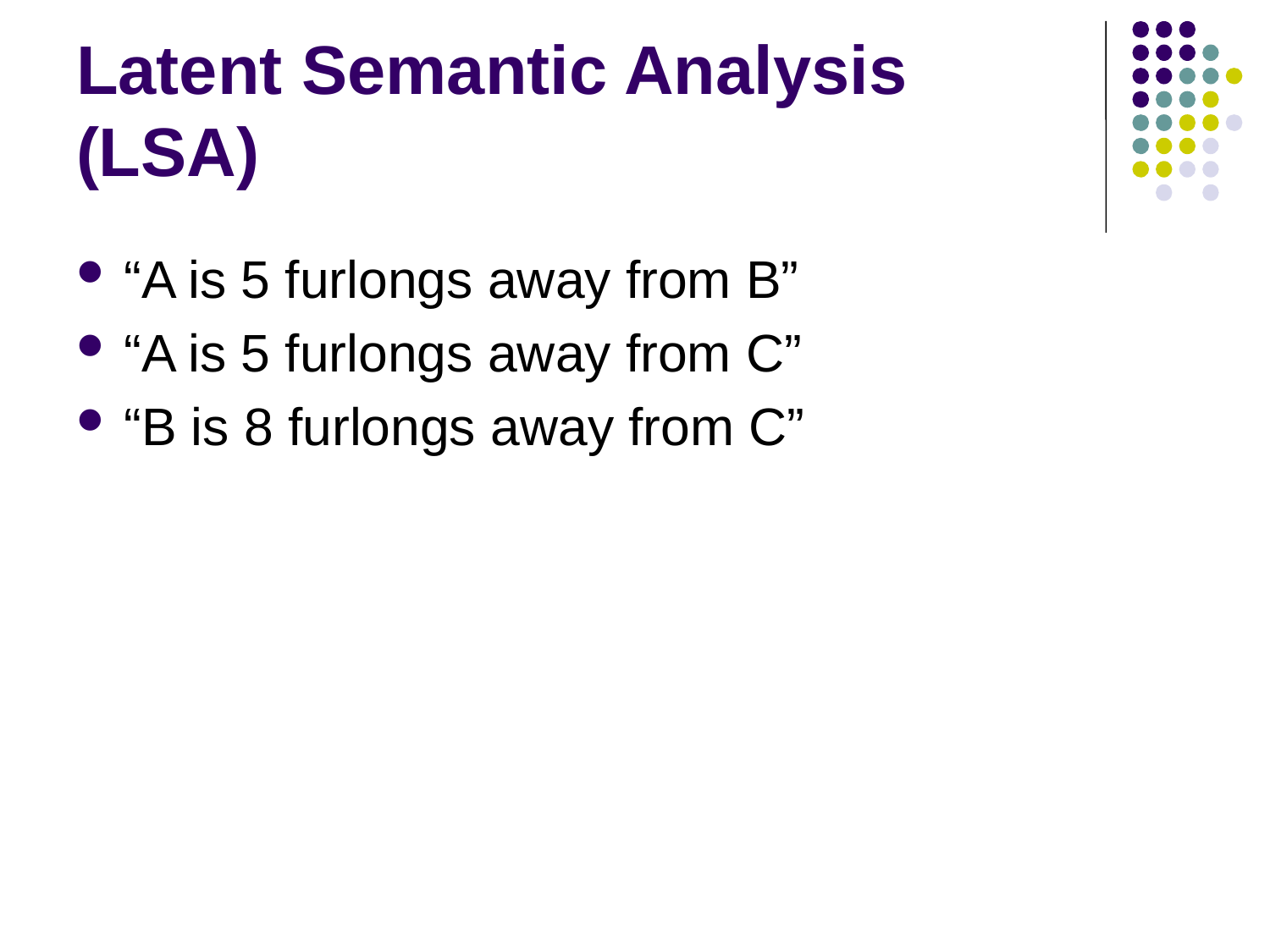

Latent Semantic Analysis (LSA)
“A is 5 furlongs away from B”
“A is 5 furlongs away from C”
“B is 8 furlongs away from C”